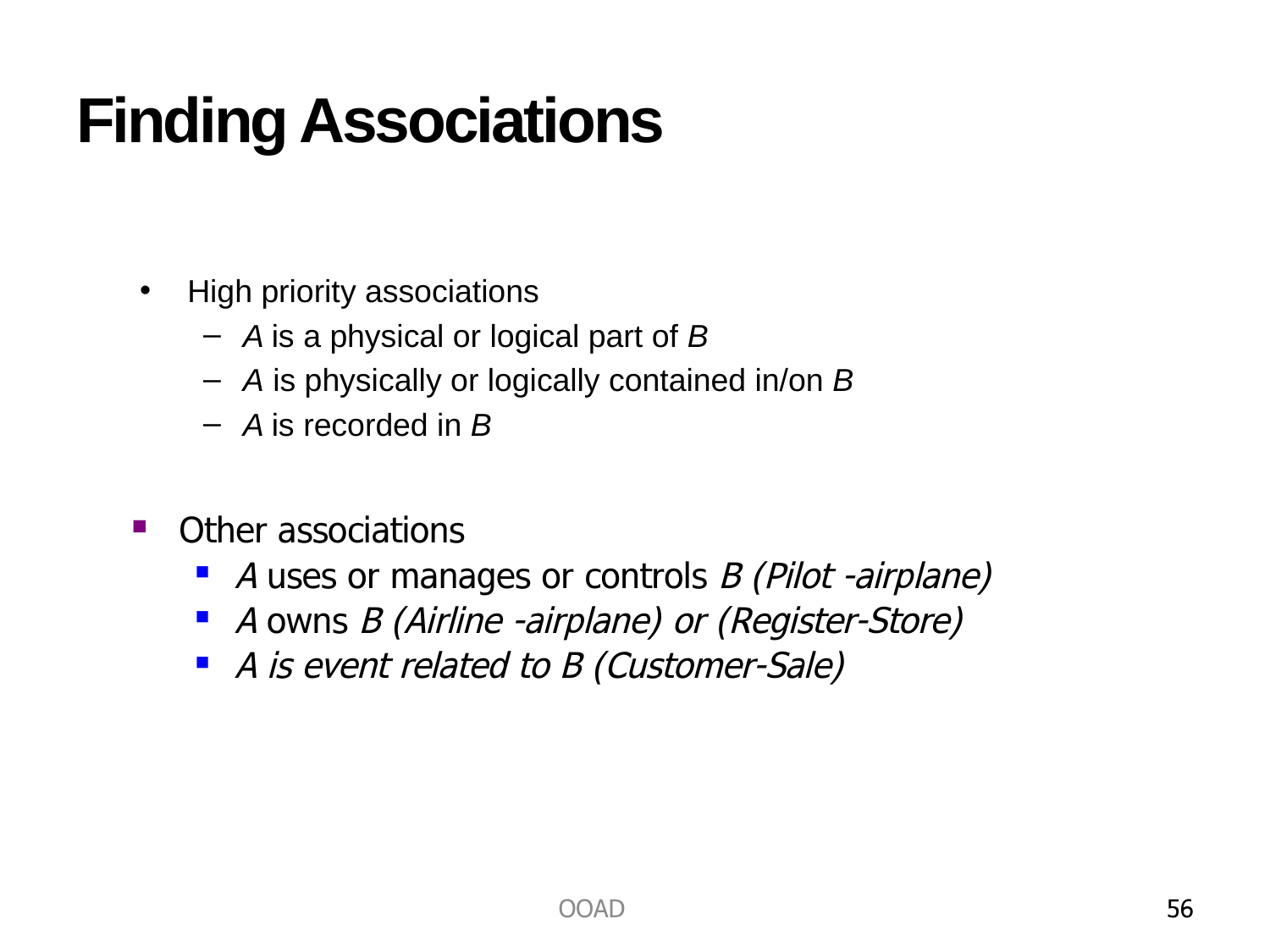

# Finding Associations
High priority associations
A is a physical or logical part of B
A is physically or logically contained in/on B
A is recorded in B
Other associations
A uses or manages or controls B (Pilot -airplane)
A owns B (Airline -airplane) or (Register-Store)
A is event related to B (Customer-Sale)

OOAD
56